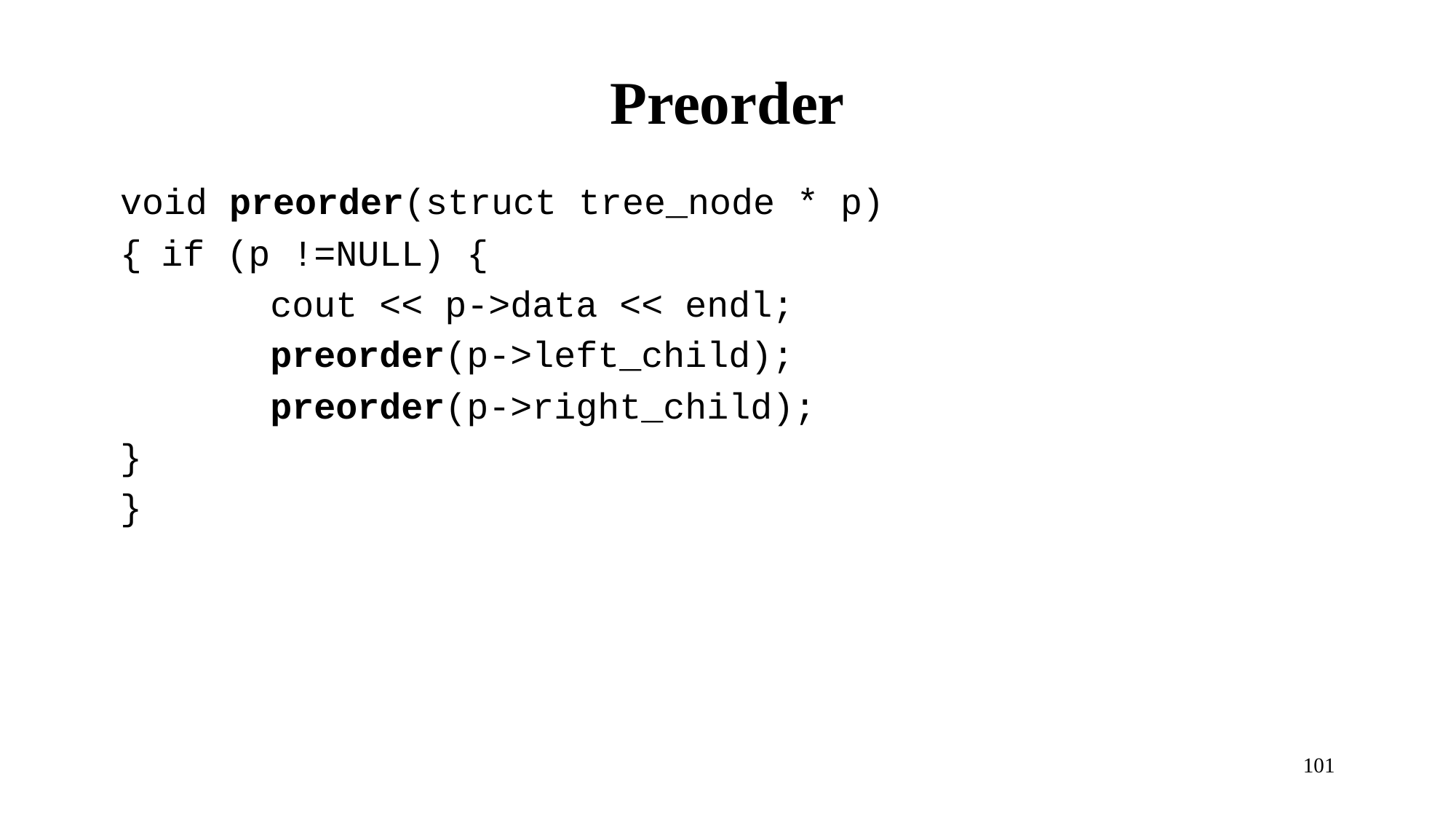

# Preorder
void preorder(struct tree_node * p)
{	if (p !=NULL) {
		cout << p->data << endl;
		preorder(p->left_child);
		preorder(p->right_child);
}
}

101